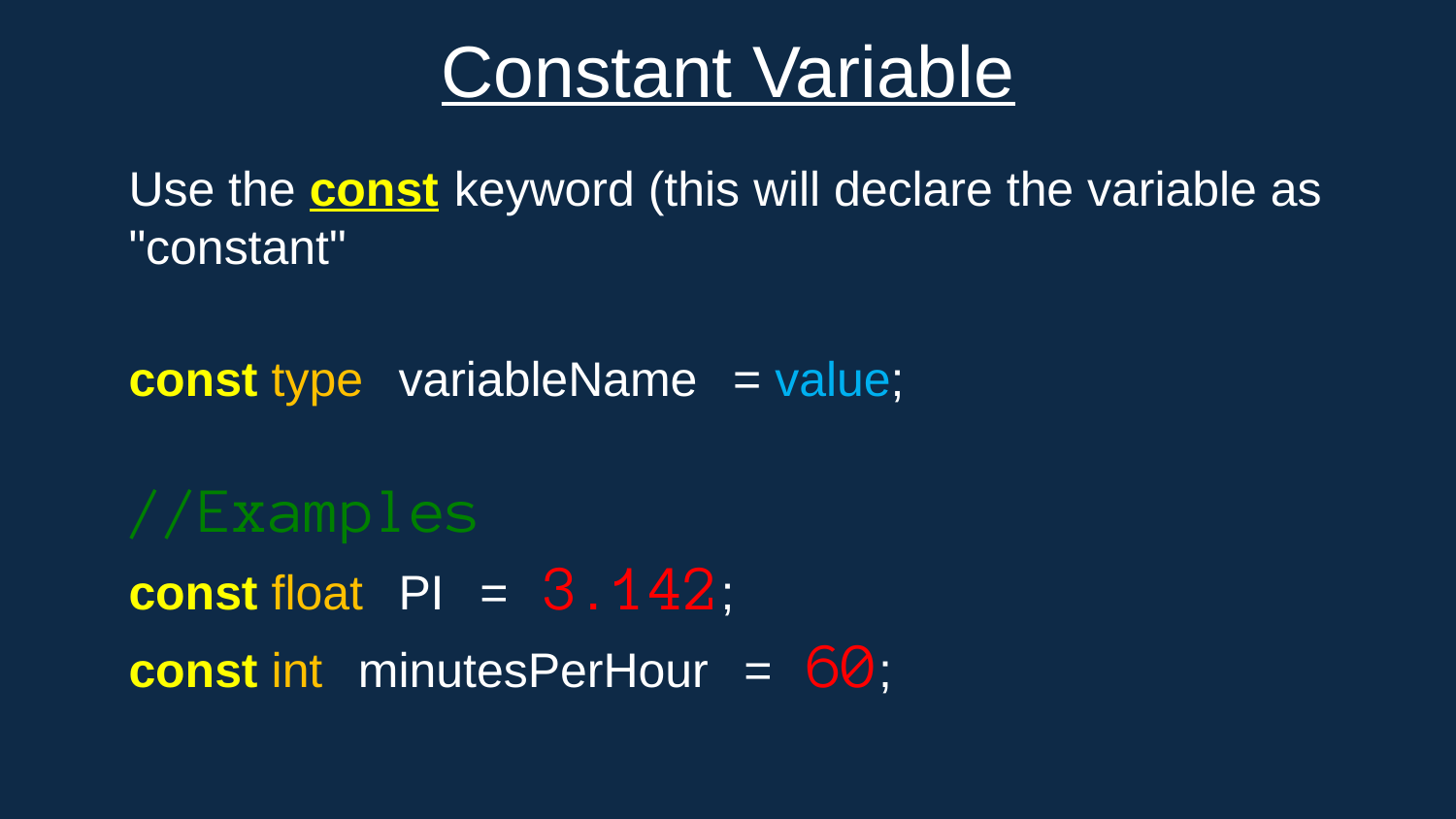

# Constant Variable
Use the const keyword (this will declare the variable as "constant"

const type variableName = value;

//Examples
const float PI = 3.142;
const int minutesPerHour = 60;